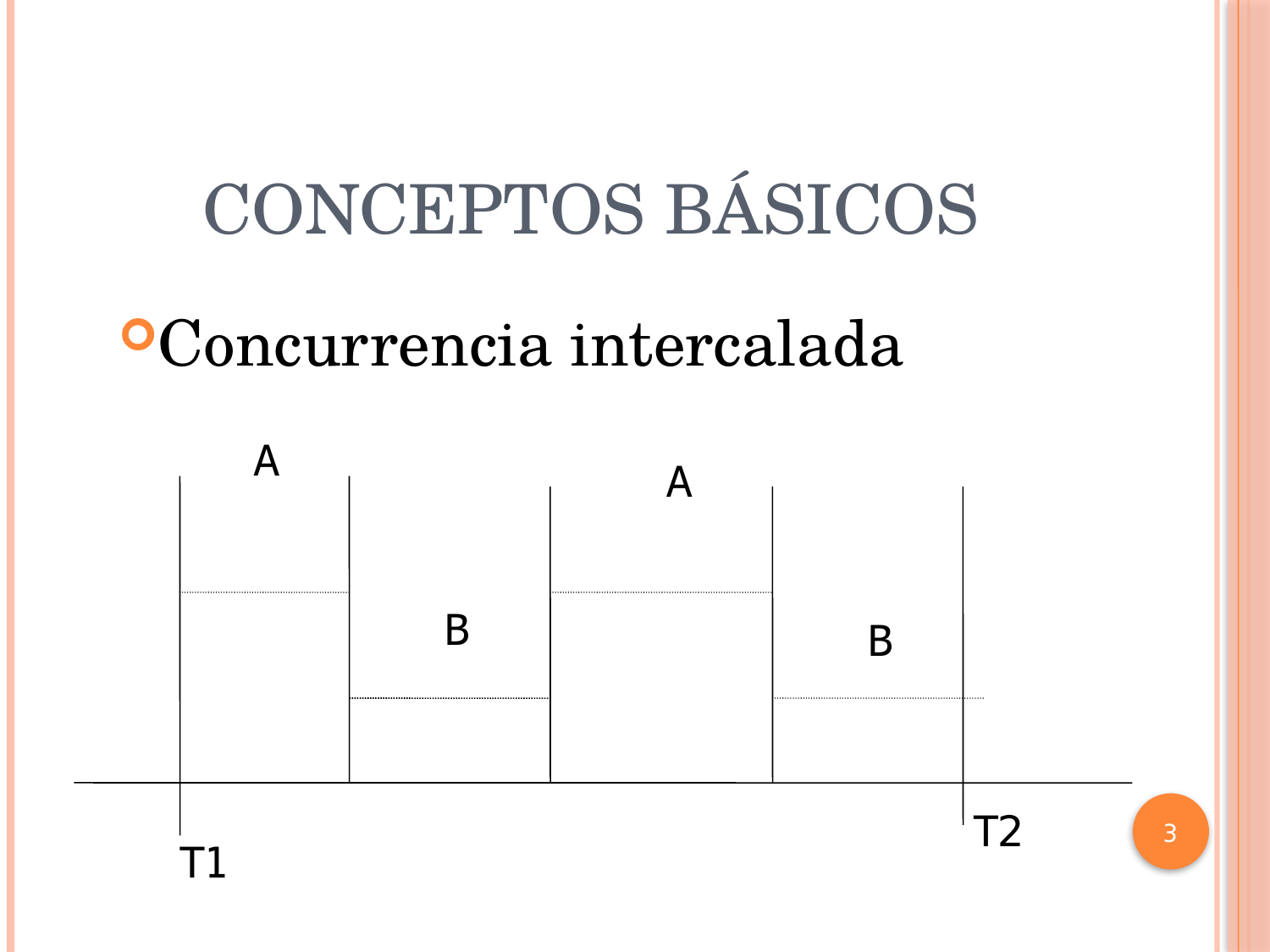

# CONCEPTOS BÁSICOS
Concurrencia intercalada
A
A

B
B

3
T2

T1